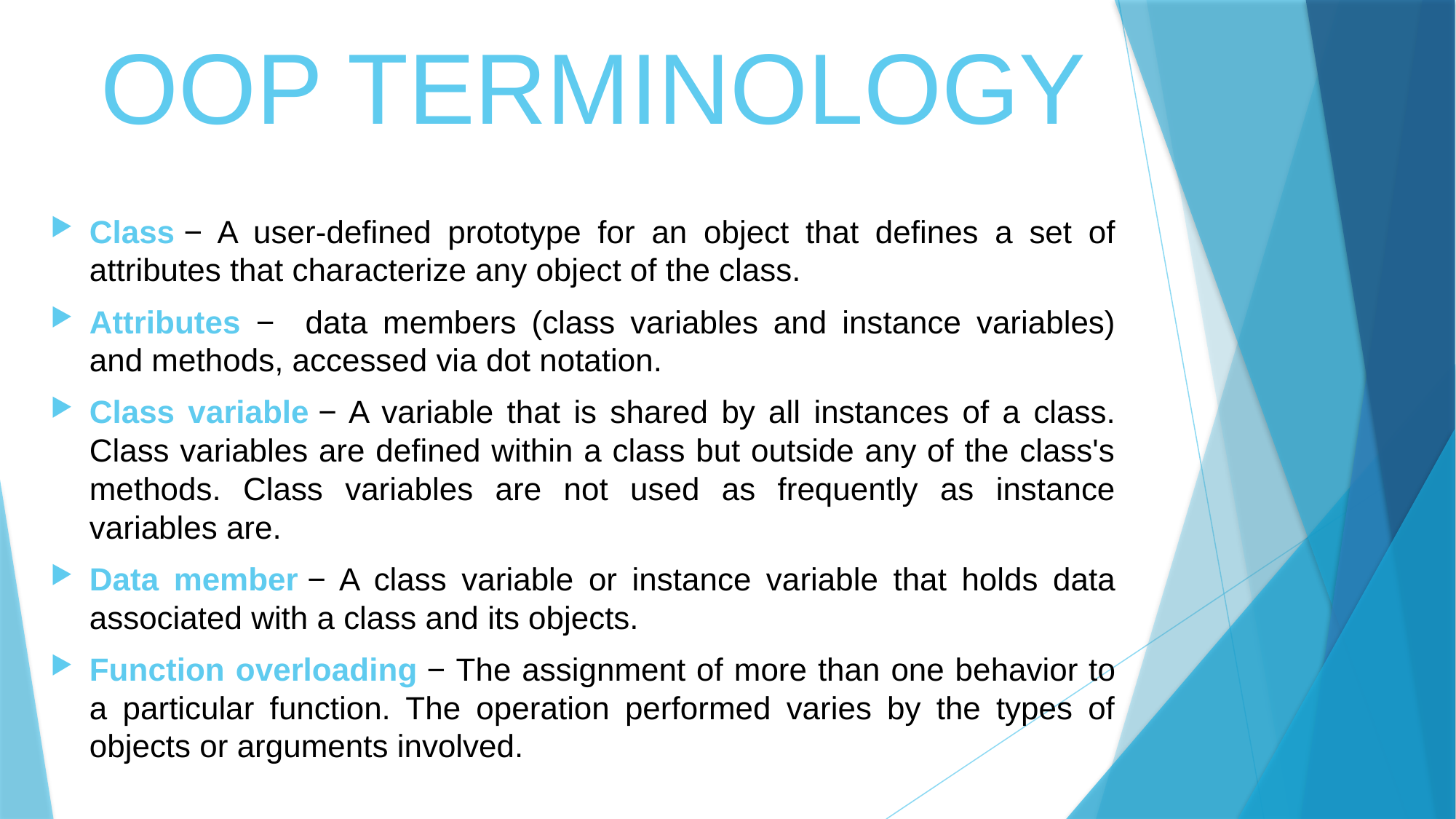

# OOP TERMINOLOGY
Class − A user-defined prototype for an object that defines a set of attributes that characterize any object of the class.
Attributes −  data members (class variables and instance variables) and methods, accessed via dot notation.
Class variable − A variable that is shared by all instances of a class. Class variables are defined within a class but outside any of the class's methods. Class variables are not used as frequently as instance variables are.
Data member − A class variable or instance variable that holds data associated with a class and its objects.
Function overloading − The assignment of more than one behavior to a particular function. The operation performed varies by the types of objects or arguments involved.